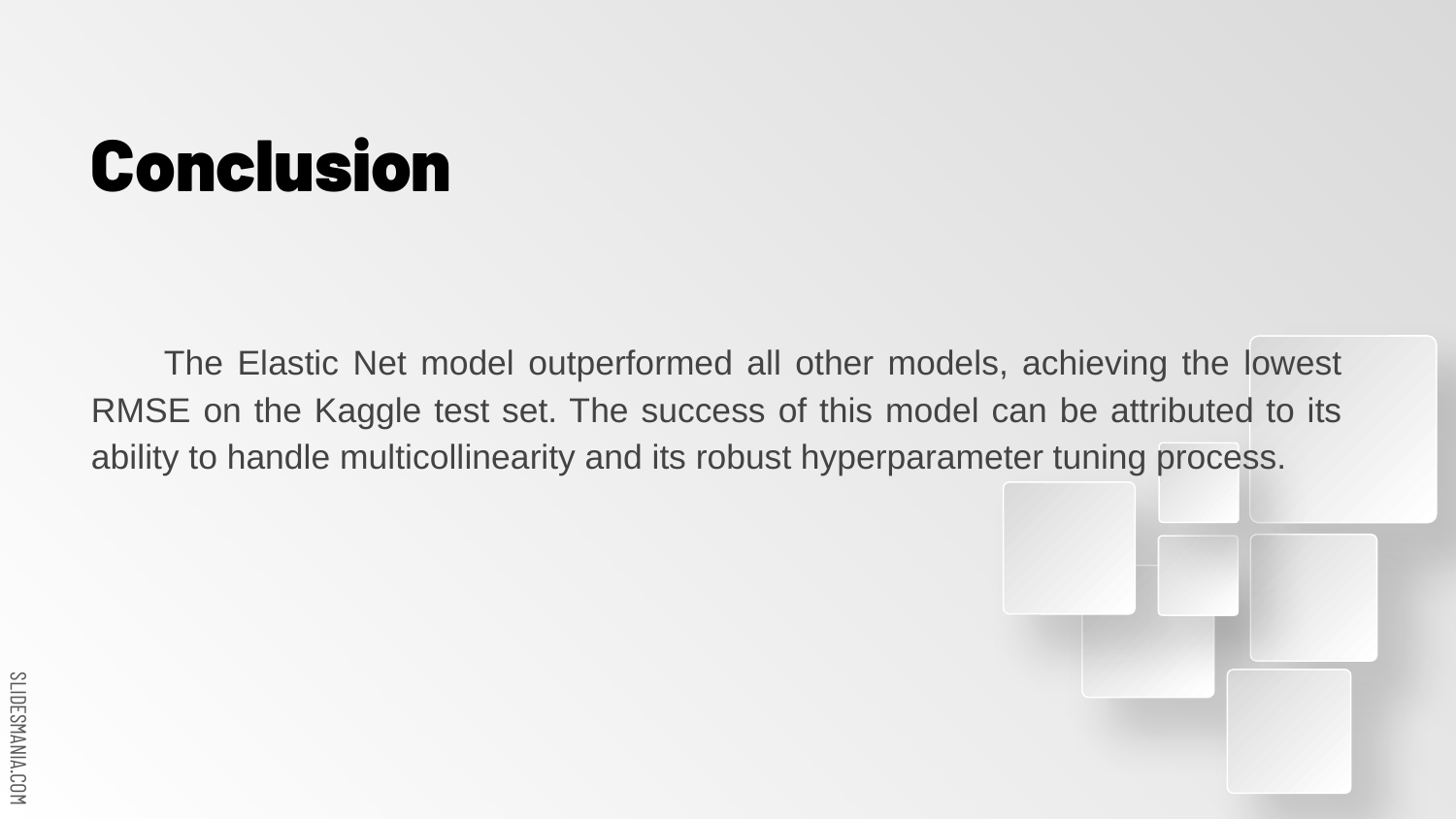

# Conclusion
The Elastic Net model outperformed all other models, achieving the lowest RMSE on the Kaggle test set. The success of this model can be attributed to its ability to handle multicollinearity and its robust hyperparameter tuning process.